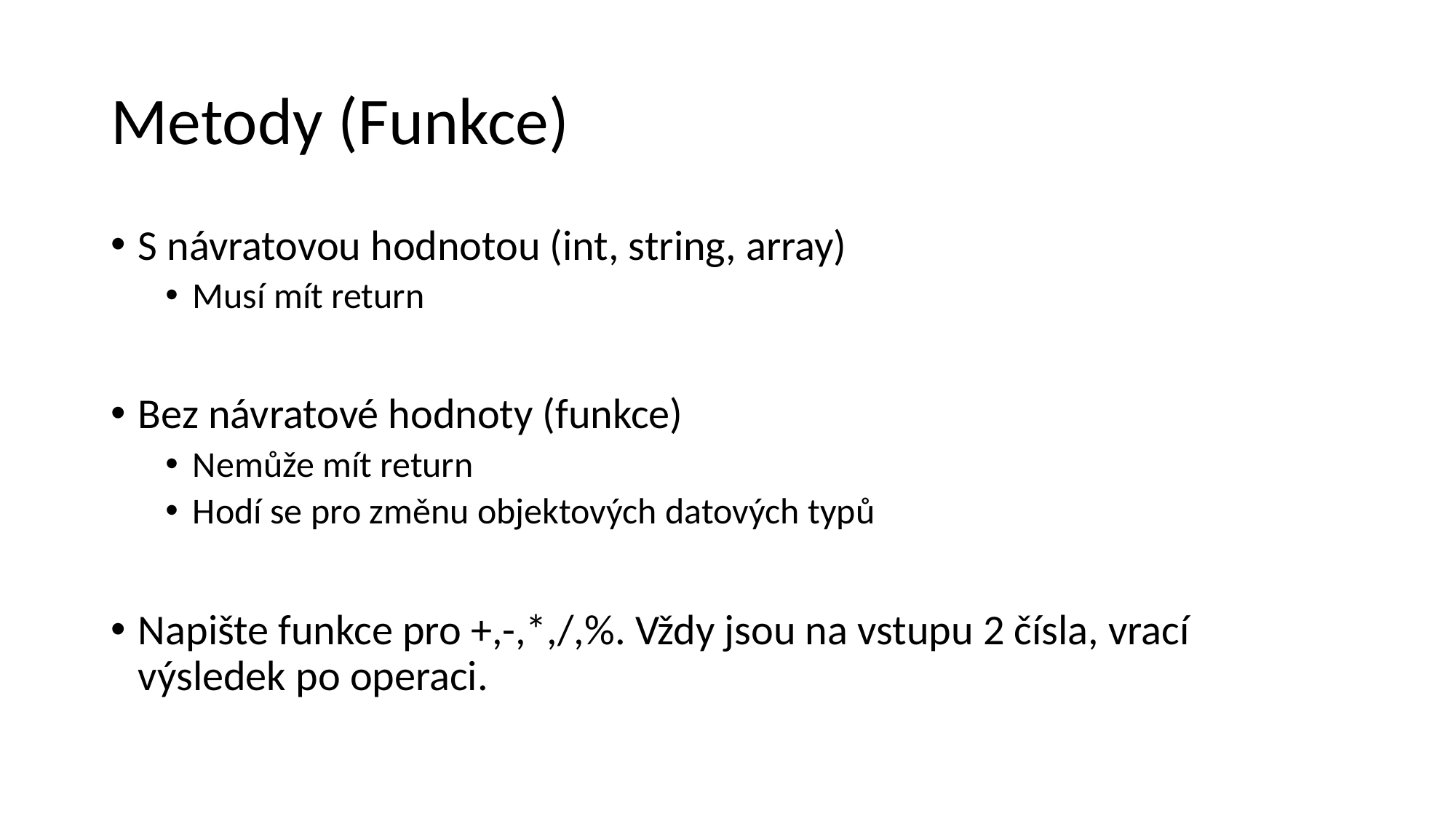

# Metody (Funkce)
S návratovou hodnotou (int, string, array)
Musí mít return

Bez návratové hodnoty (funkce)
Nemůže mít return
Hodí se pro změnu objektových datových typů

Napište funkce pro +,-,*,/,%. Vždy jsou na vstupu 2 čísla, vrací výsledek po operaci.